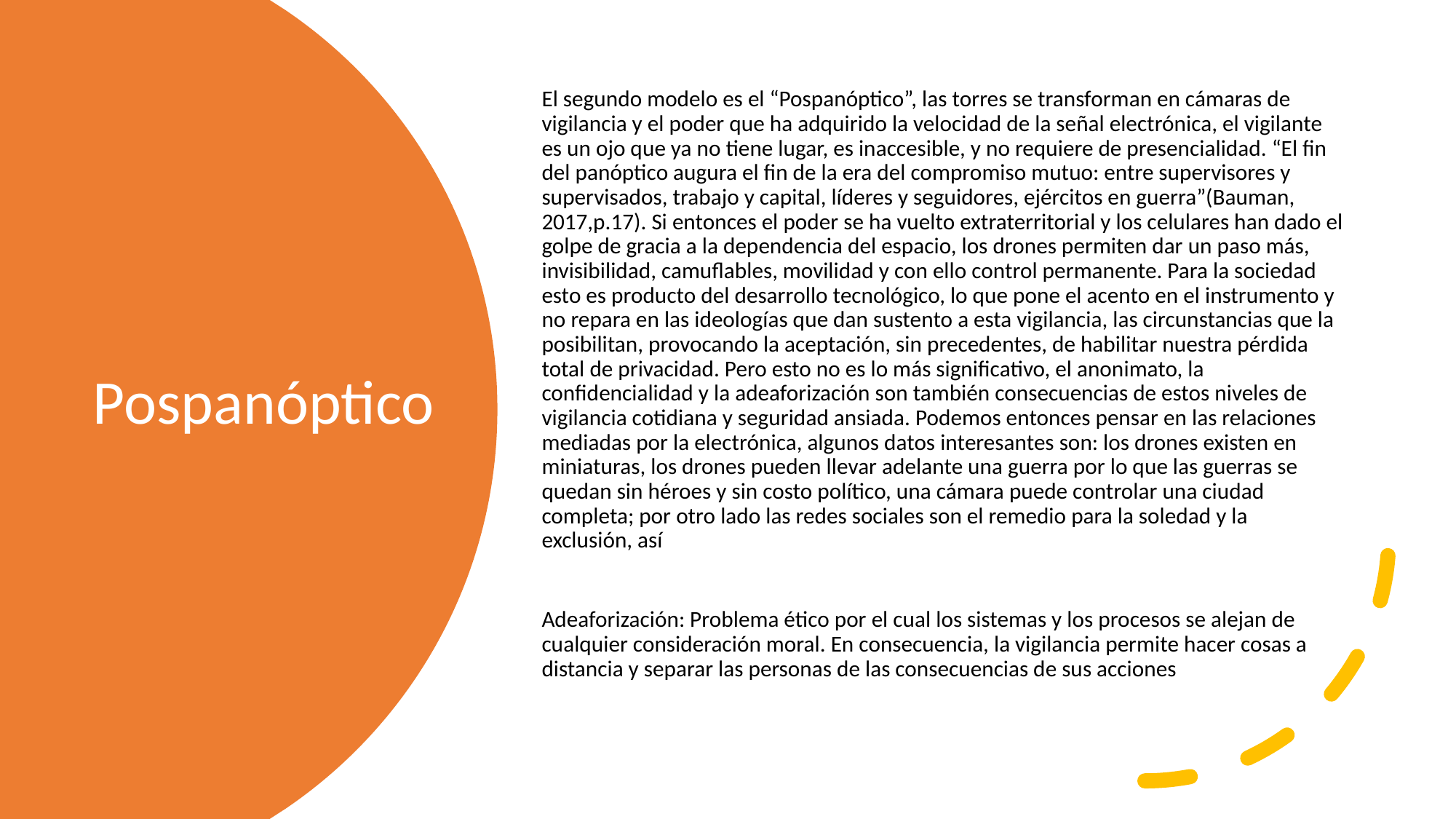

El segundo modelo es el “Pospanóptico”, las torres se transforman en cámaras de vigilancia y el poder que ha adquirido la velocidad de la señal electrónica, el vigilante es un ojo que ya no tiene lugar, es inaccesible, y no requiere de presencialidad. “El fin del panóptico augura el fin de la era del compromiso mutuo: entre supervisores y supervisados, trabajo y capital, líderes y seguidores, ejércitos en guerra”(Bauman, 2017,p.17). Si entonces el poder se ha vuelto extraterritorial y los celulares han dado el golpe de gracia a la dependencia del espacio, los drones permiten dar un paso más, invisibilidad, camuflables, movilidad y con ello control permanente. Para la sociedad esto es producto del desarrollo tecnológico, lo que pone el acento en el instrumento y no repara en las ideologías que dan sustento a esta vigilancia, las circunstancias que la posibilitan, provocando la aceptación, sin precedentes, de habilitar nuestra pérdida total de privacidad. Pero esto no es lo más significativo, el anonimato, la confidencialidad y la adeaforización son también consecuencias de estos niveles de vigilancia cotidiana y seguridad ansiada. Podemos entonces pensar en las relaciones mediadas por la electrónica, algunos datos interesantes son: los drones existen en miniaturas, los drones pueden llevar adelante una guerra por lo que las guerras se quedan sin héroes y sin costo político, una cámara puede controlar una ciudad completa; por otro lado las redes sociales son el remedio para la soledad y la exclusión, así

Adeaforización: Problema ético por el cual los sistemas y los procesos se alejan de cualquier consideración moral. En consecuencia, la vigilancia permite hacer cosas a distancia y separar las personas de las consecuencias de sus acciones

# Pospanóptico